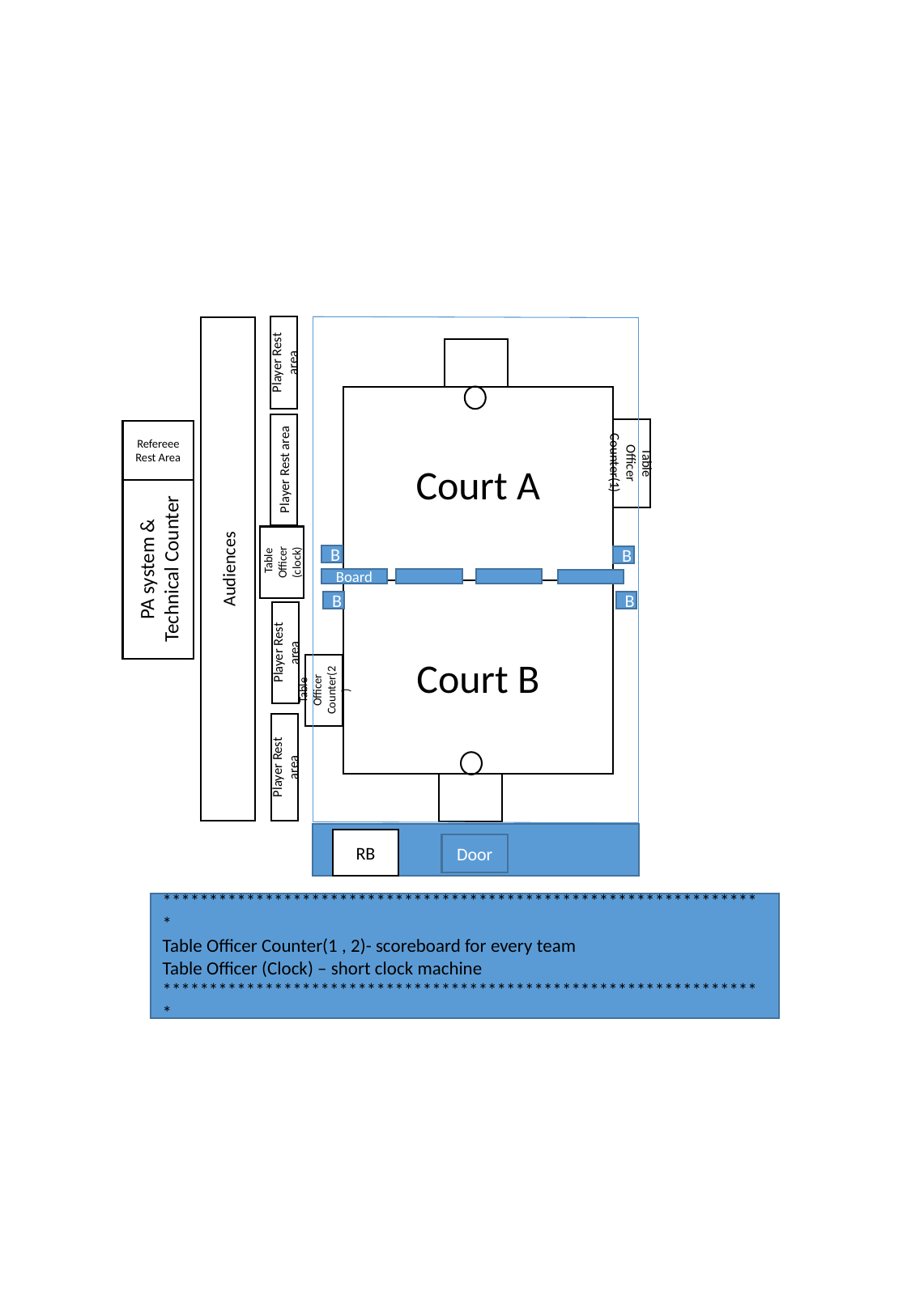

Audiences

Player Rest area

Court A
Table Officer Counter(1)
Refereee Rest Area
Player Rest area
PA system & Technical Counter
 Table Officer (clock)
B
B
Board

Court B
B
B
Player Rest area
Table Officer Counter(2)

Player Rest area

RB
Door
*****************************************************************
Table Officer Counter(1 , 2)- scoreboard for every team
Table Officer (Clock) – short clock machine
*****************************************************************